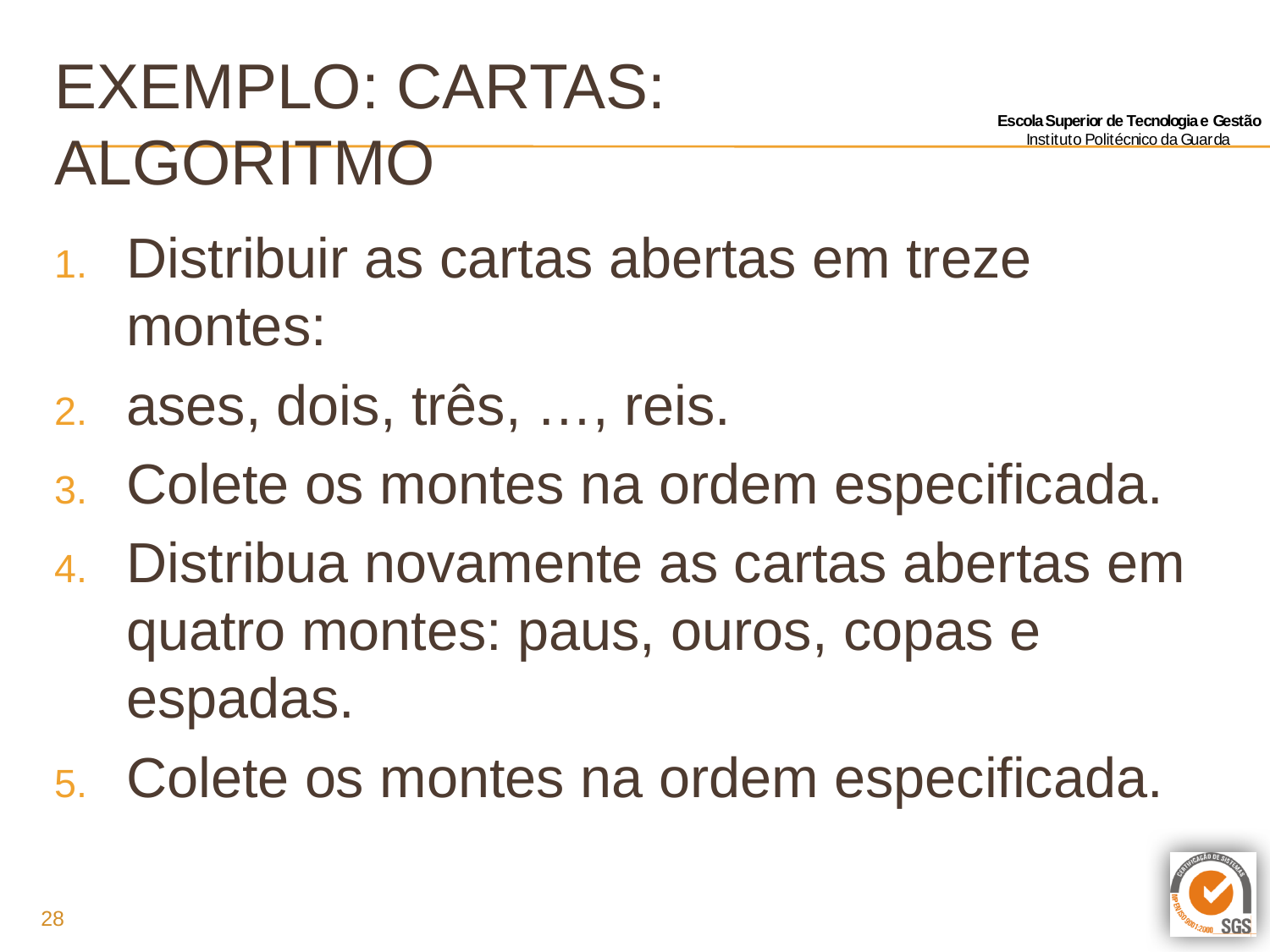

# Exemplo: cartas: Algoritmo
Distribuir as cartas abertas em treze montes:
ases, dois, três, …, reis.
Colete os montes na ordem especificada.
Distribua novamente as cartas abertas em quatro montes: paus, ouros, copas e espadas.
Colete os montes na ordem especificada.
28